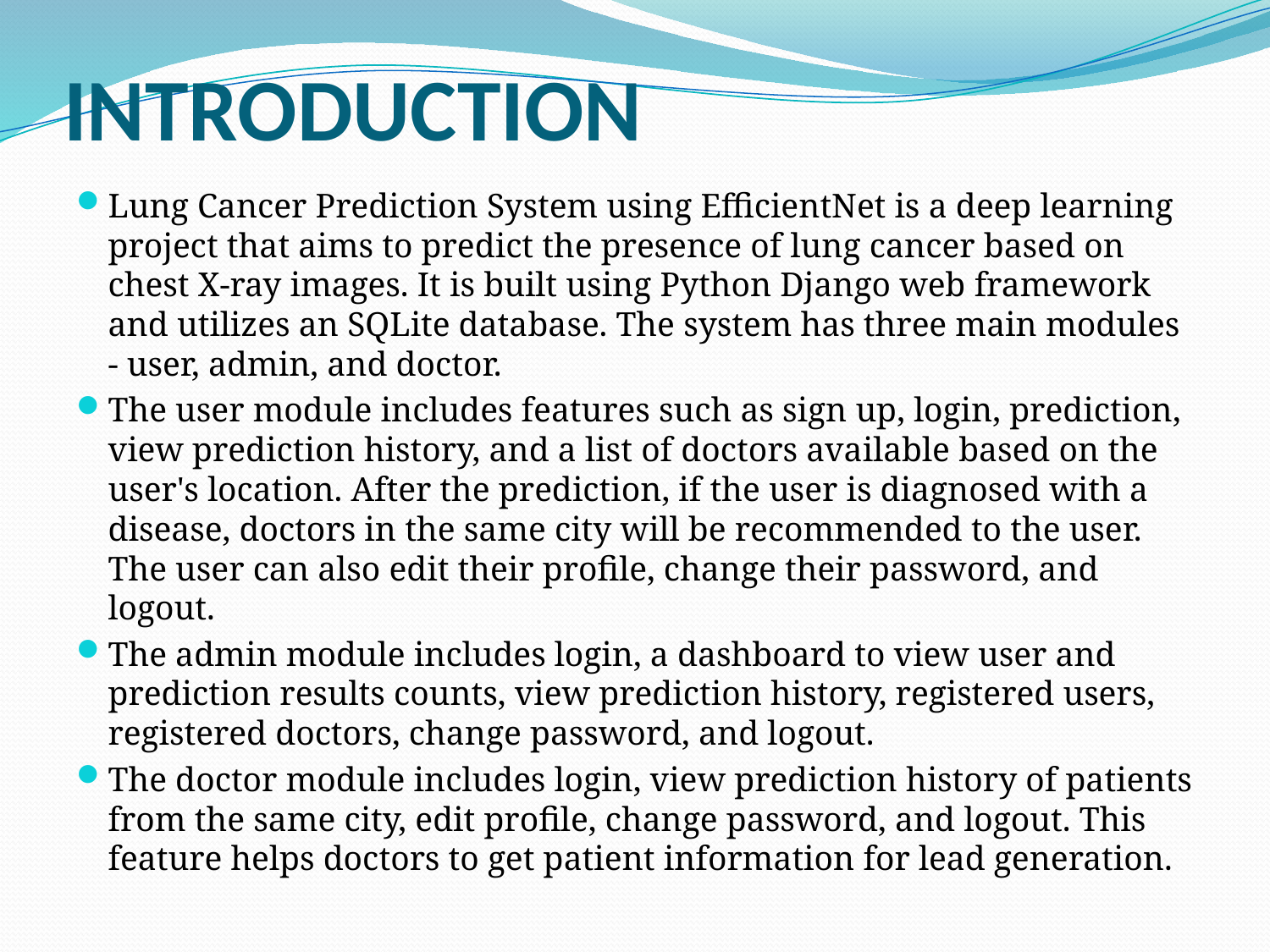

# INTRODUCTION

Lung Cancer Prediction System using EfficientNet is a deep learning project that aims to predict the presence of lung cancer based on chest X-ray images. It is built using Python Django web framework and utilizes an SQLite database. The system has three main modules - user, admin, and doctor.
The user module includes features such as sign up, login, prediction, view prediction history, and a list of doctors available based on the user's location. After the prediction, if the user is diagnosed with a disease, doctors in the same city will be recommended to the user. The user can also edit their profile, change their password, and logout.
The admin module includes login, a dashboard to view user and prediction results counts, view prediction history, registered users, registered doctors, change password, and logout.
The doctor module includes login, view prediction history of patients from the same city, edit profile, change password, and logout. This feature helps doctors to get patient information for lead generation.